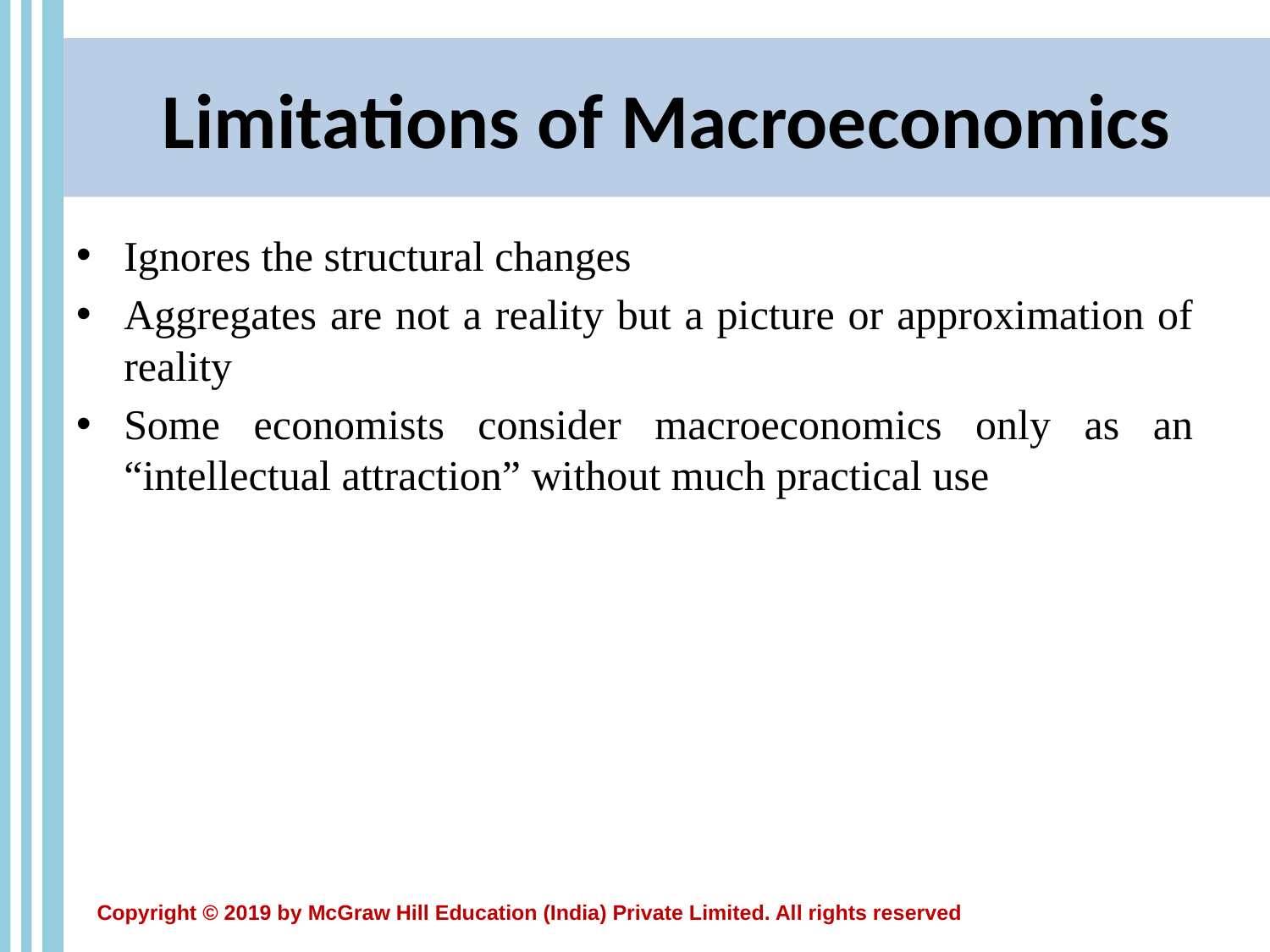

# Limitations of Macroeconomics
Ignores the structural changes
Aggregates are not a reality but a picture or approximation of reality
Some economists consider macroeconomics only as an “intellectual attraction” without much practical use